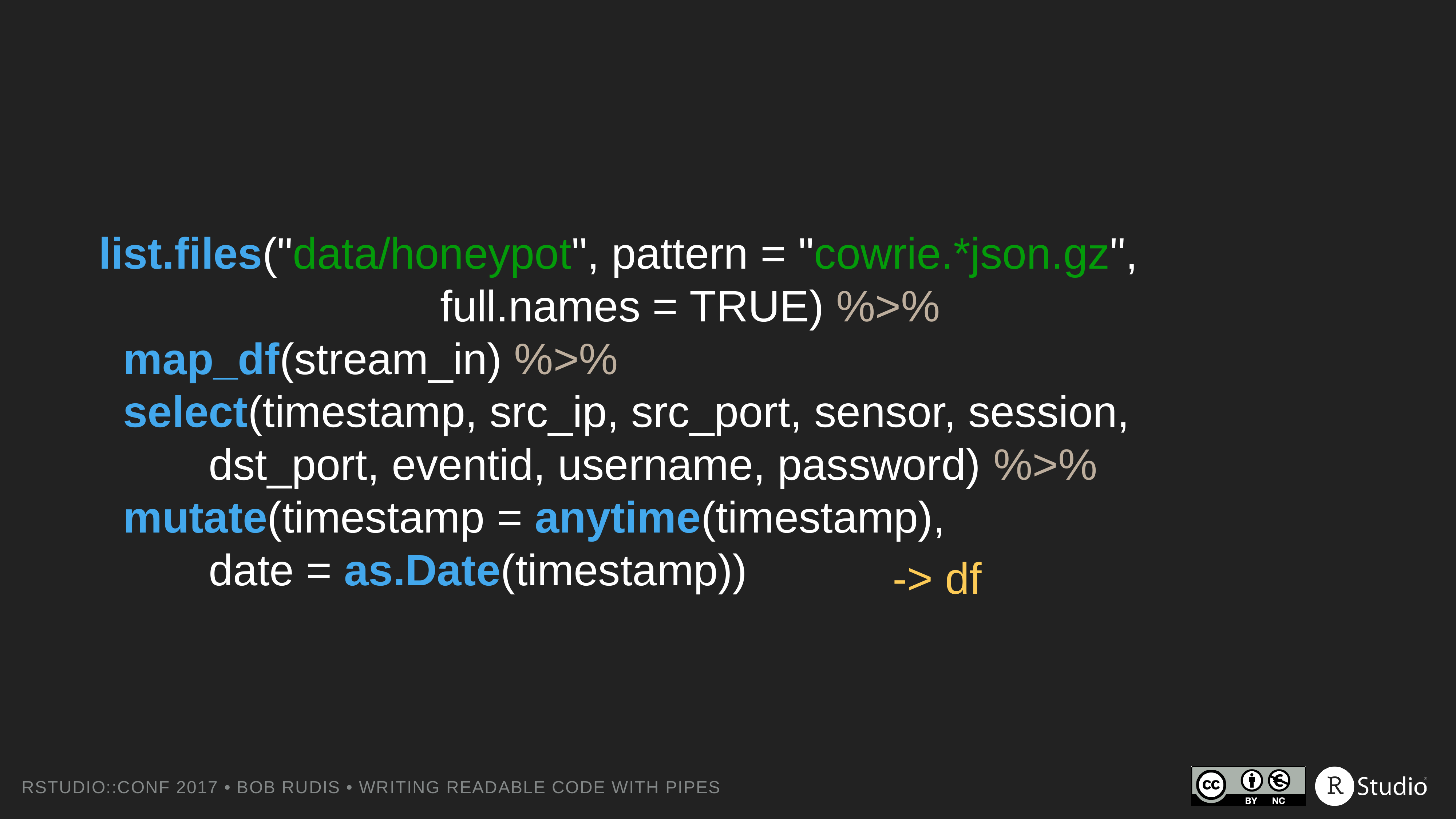

list.files("data/honeypot", pattern = "cowrie.*json.gz",
                            full.names = TRUE) %>%
  map_df(stream_in) %>%
  select(timestamp, src_ip, src_port, sensor, session,
         dst_port, eventid, username, password) %>%
  mutate(timestamp = anytime(timestamp),
         date = as.Date(timestamp))
 -> df